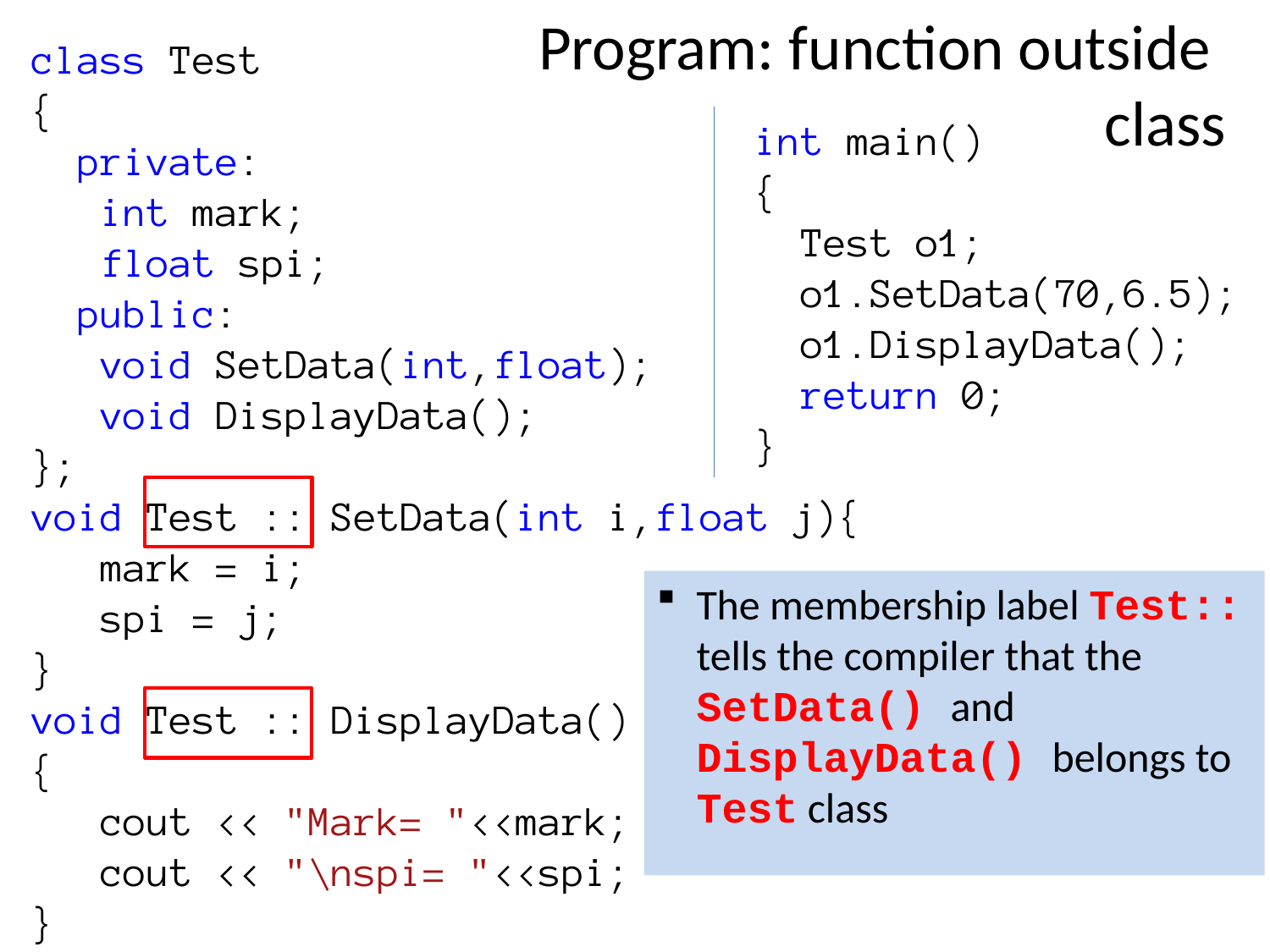

Program: function outside  class
class Test
{
  private:
   int mark;
   float spi;
  public:
   void SetData(int,float);
   void DisplayData();
};
void Test :: SetData(int i,float j){
   mark = i;
   spi = j;
}
void Test :: DisplayData()
{
   cout << "Mark= "<<mark;
   cout << "\nspi= "<<spi;
}
 int main()
 {
   Test o1;
   o1.SetData(70,6.5);
   o1.DisplayData();
   return 0;
 }

The membership label Test:: tells the compiler that the SetData() and DisplayData() belongs to Test class